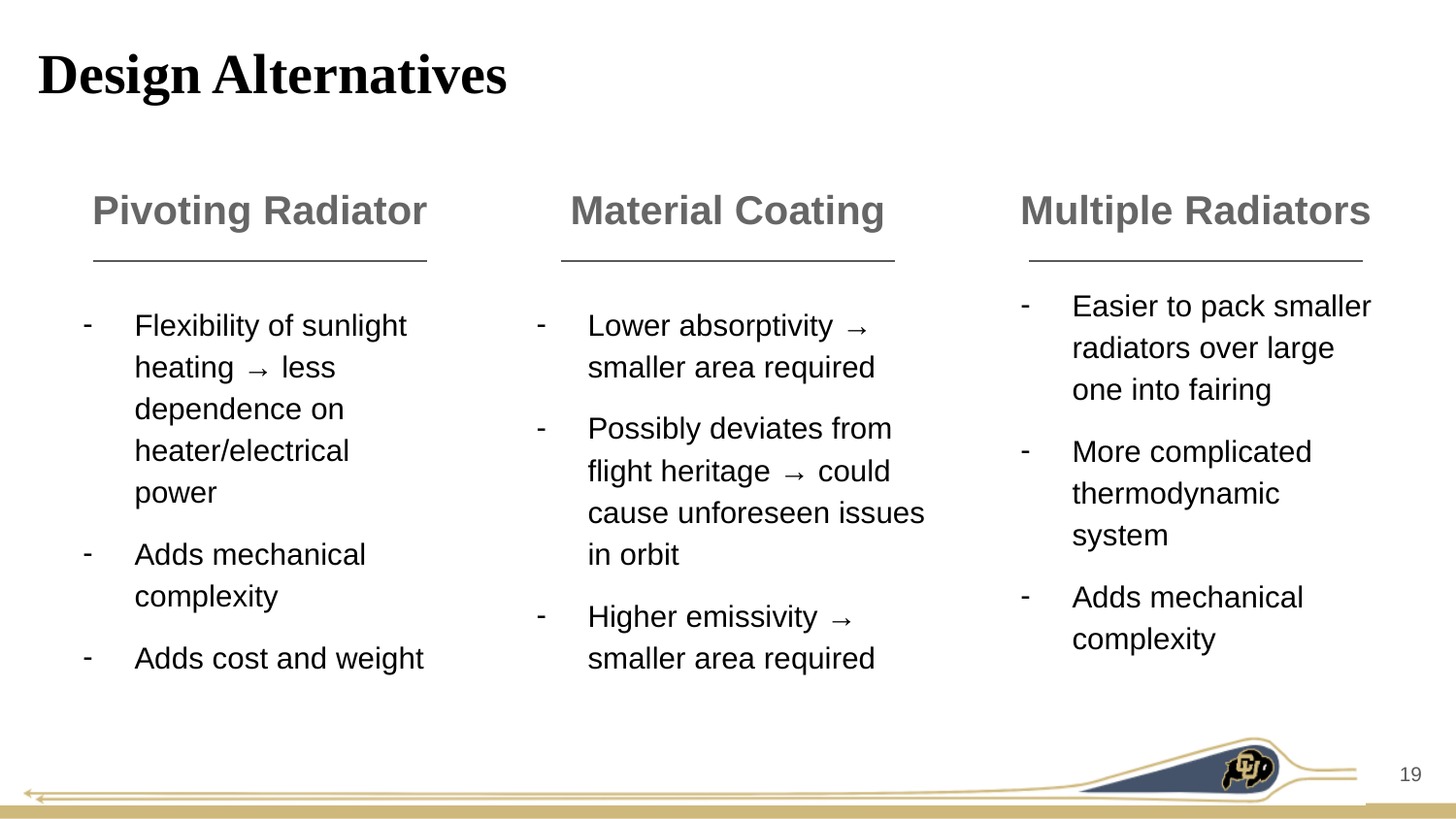

# Design Alternatives
Pivoting Radiator
Material Coating
Multiple Radiators
Easier to pack smaller radiators over large one into fairing
More complicated thermodynamic system
Adds mechanical complexity
Flexibility of sunlight heating → less dependence on heater/electrical power
Adds mechanical complexity
Adds cost and weight
Lower absorptivity → smaller area required
Possibly deviates from flight heritage → could cause unforeseen issues in orbit
Higher emissivity → smaller area required

19